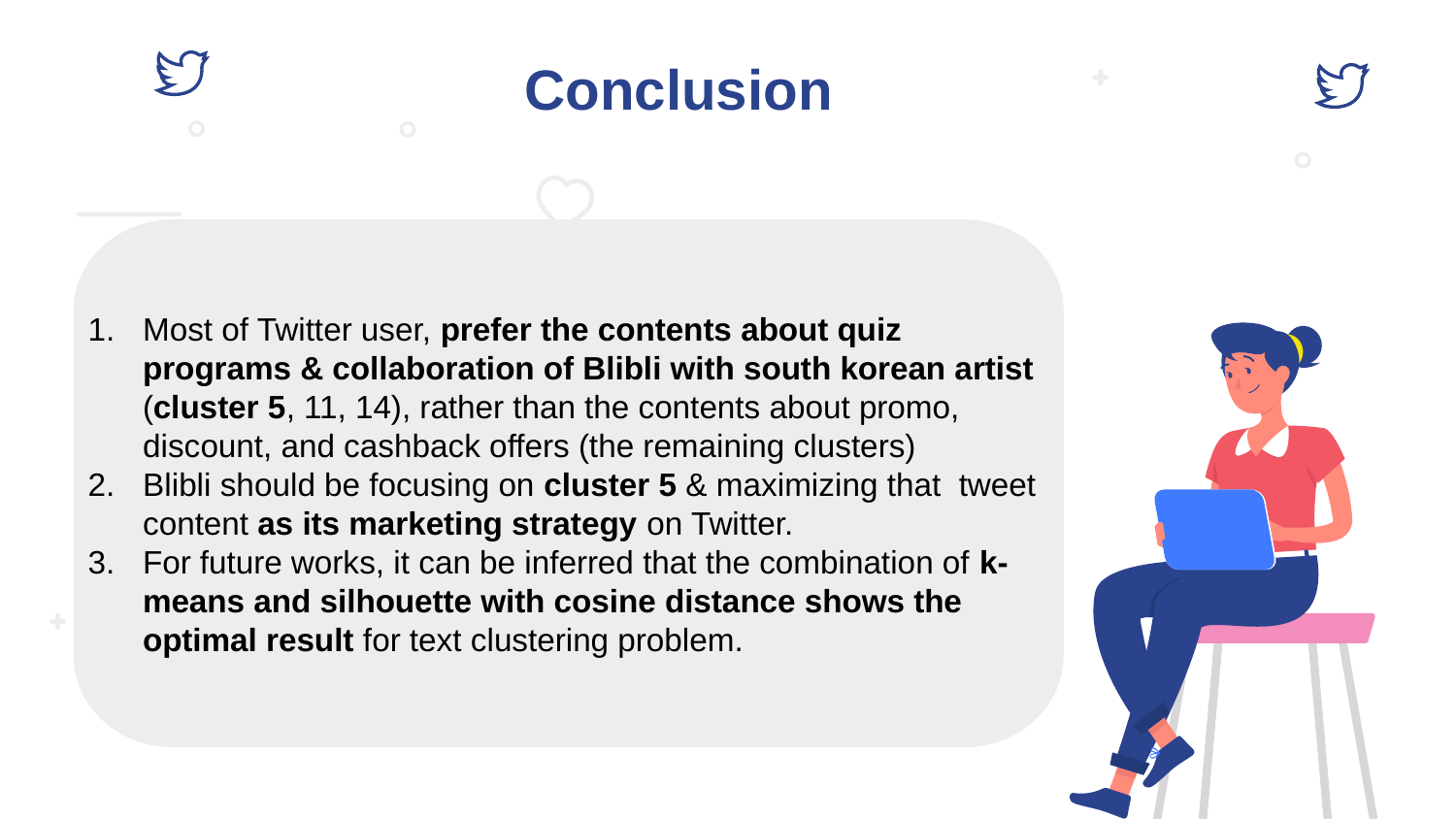

# Conclusion

Most of Twitter user, prefer the contents about quiz programs & collaboration of Blibli with south korean artist (cluster 5, 11, 14), rather than the contents about promo, discount, and cashback offers (the remaining clusters)
Blibli should be focusing on cluster 5 & maximizing that  tweet content as its marketing strategy on Twitter.
For future works, it can be inferred that the combination of k-means and silhouette with cosine distance shows the optimal result for text clustering problem.